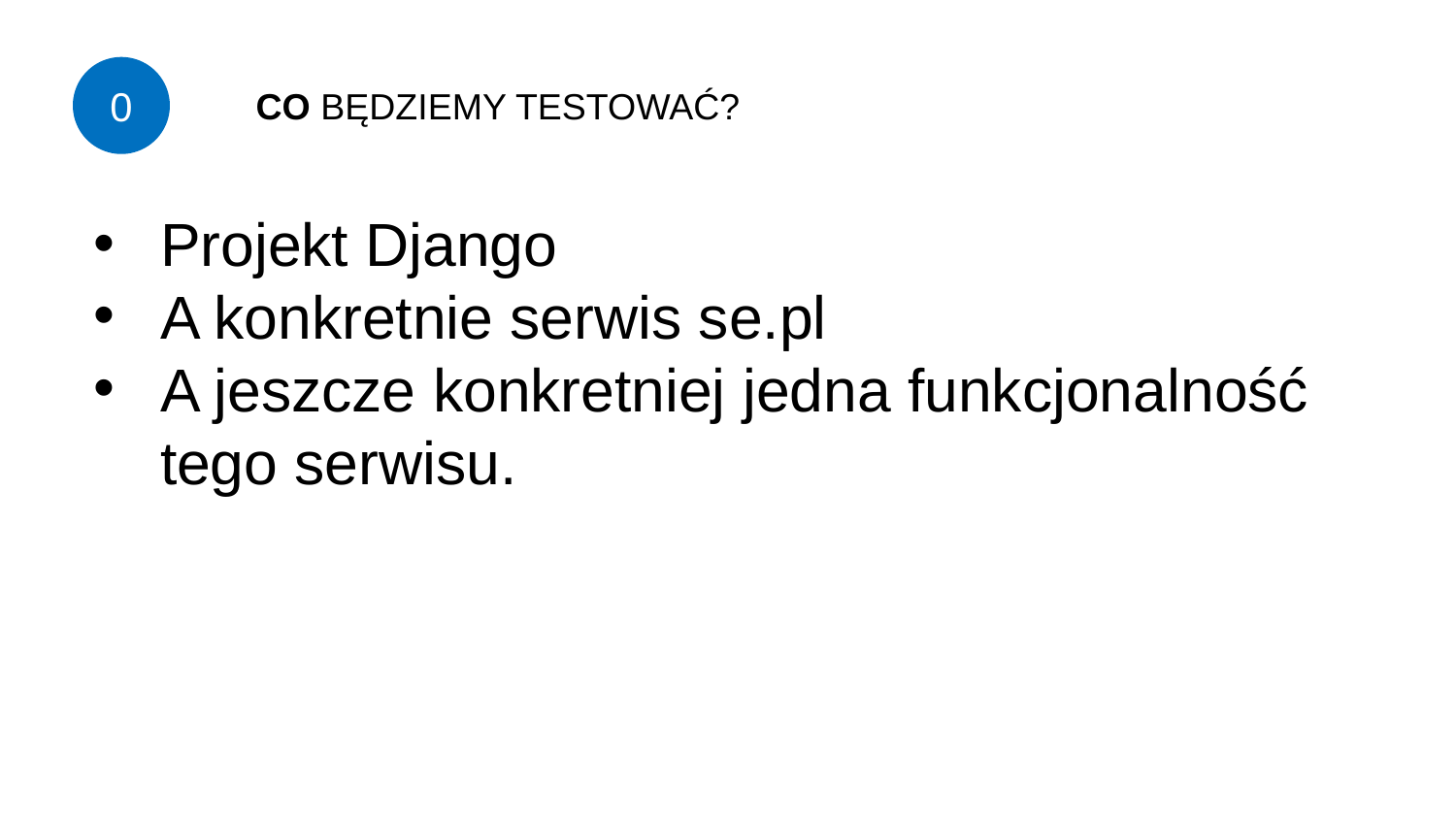

0
CO BĘDZIEMY TESTOWAĆ?
Projekt Django
A konkretnie serwis se.pl
A jeszcze konkretniej jedna funkcjonalność tego serwisu.